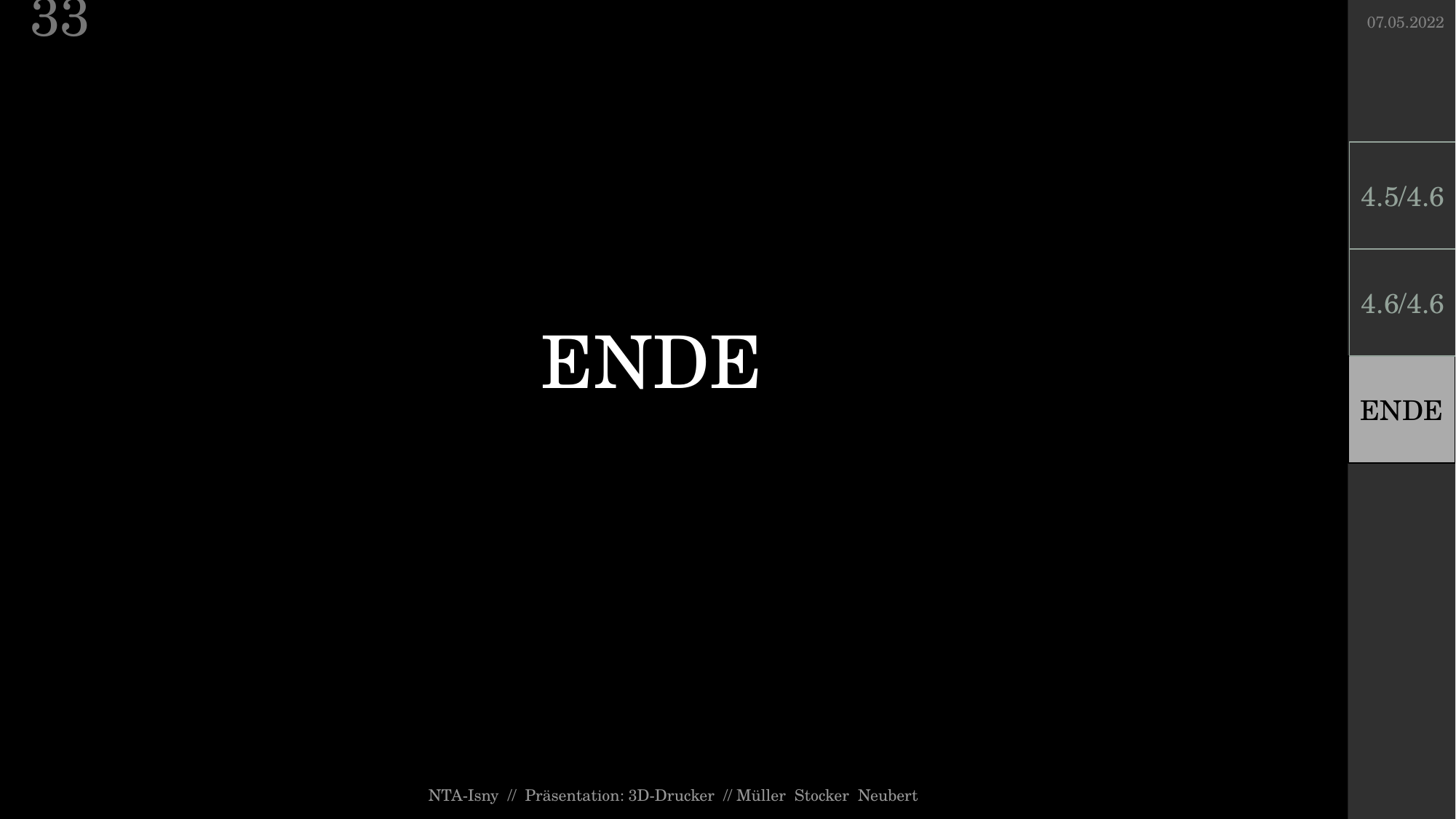

07.05.2022
33
4.5/4.6
4.6/4.6
ENDE
ENDE
NTA-Isny  //  Präsentation: 3D-Drucker  // Müller  Stocker  Neubert